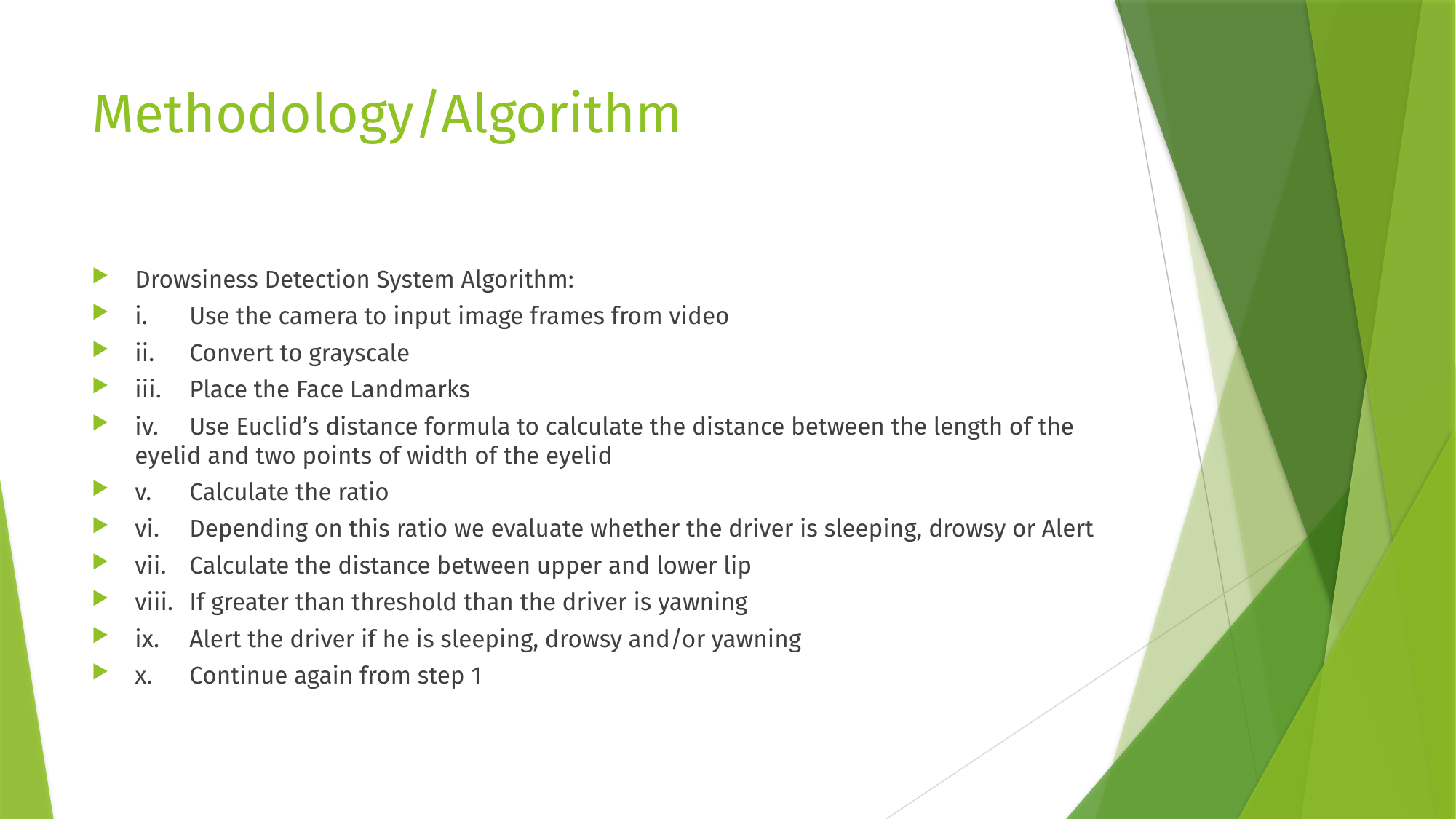

# Methodology/Algorithm
Drowsiness Detection System Algorithm:
i.	Use the camera to input image frames from video
ii.	Convert to grayscale
iii.	Place the Face Landmarks
iv.	Use Euclid’s distance formula to calculate the distance between the length of the eyelid and two points of width of the eyelid
v.	Calculate the ratio
vi.	Depending on this ratio we evaluate whether the driver is sleeping, drowsy or Alert
vii.	Calculate the distance between upper and lower lip
viii.	If greater than threshold than the driver is yawning
ix.	Alert the driver if he is sleeping, drowsy and/or yawning
x.	Continue again from step 1